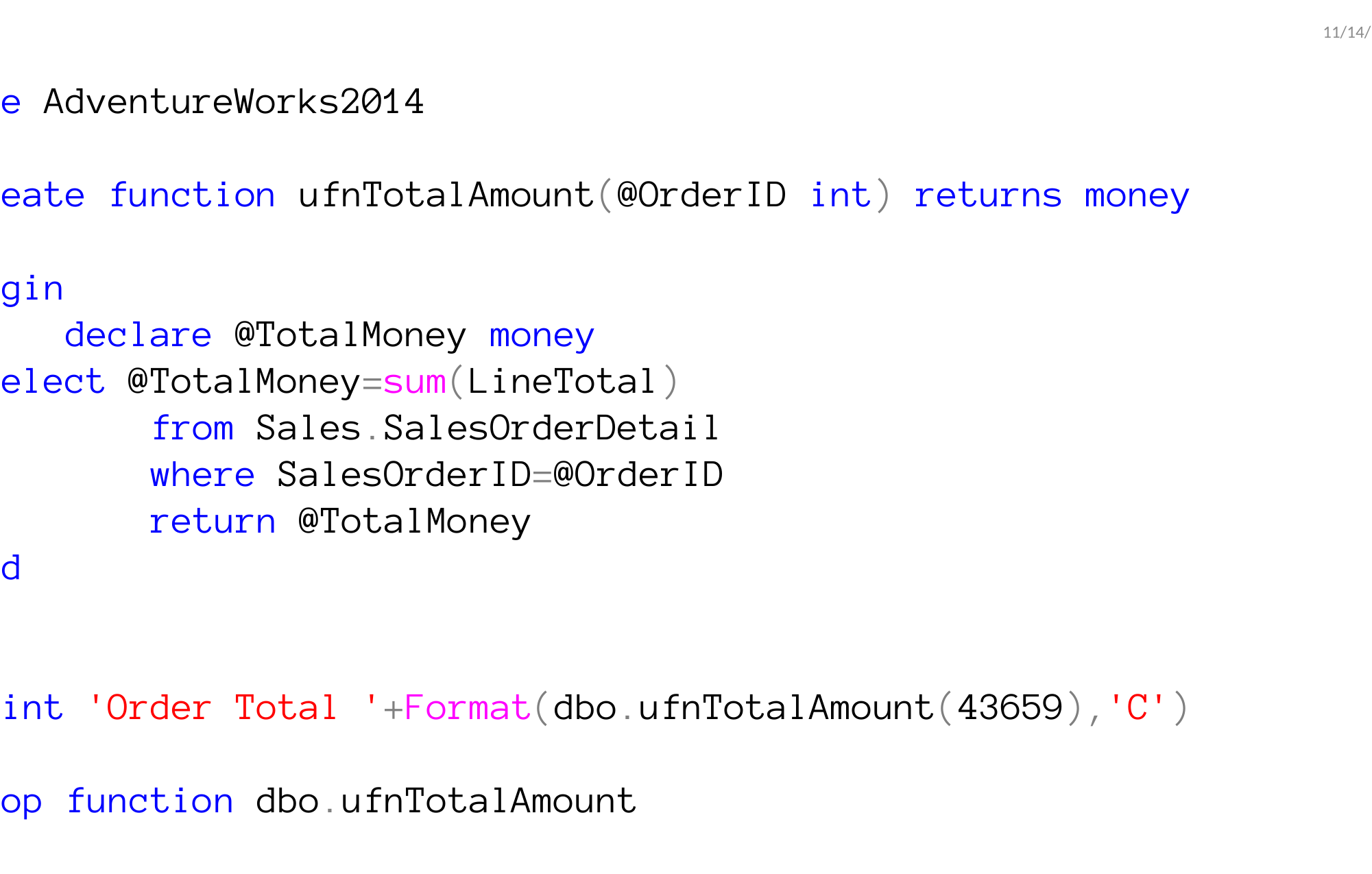

11/14/2017
use AdventureWorks2014
go
create function ufnTotalAmount(@OrderID int) returns money
as
begin
     declare @TotalMoney money
 select @TotalMoney=sum(LineTotal)
         from Sales.SalesOrderDetail
         where SalesOrderID=@OrderID
         return @TotalMoney
end
go

Print 'Order Total '+Format(dbo.ufnTotalAmount(43659),'C')

drop function dbo.ufnTotalAmount